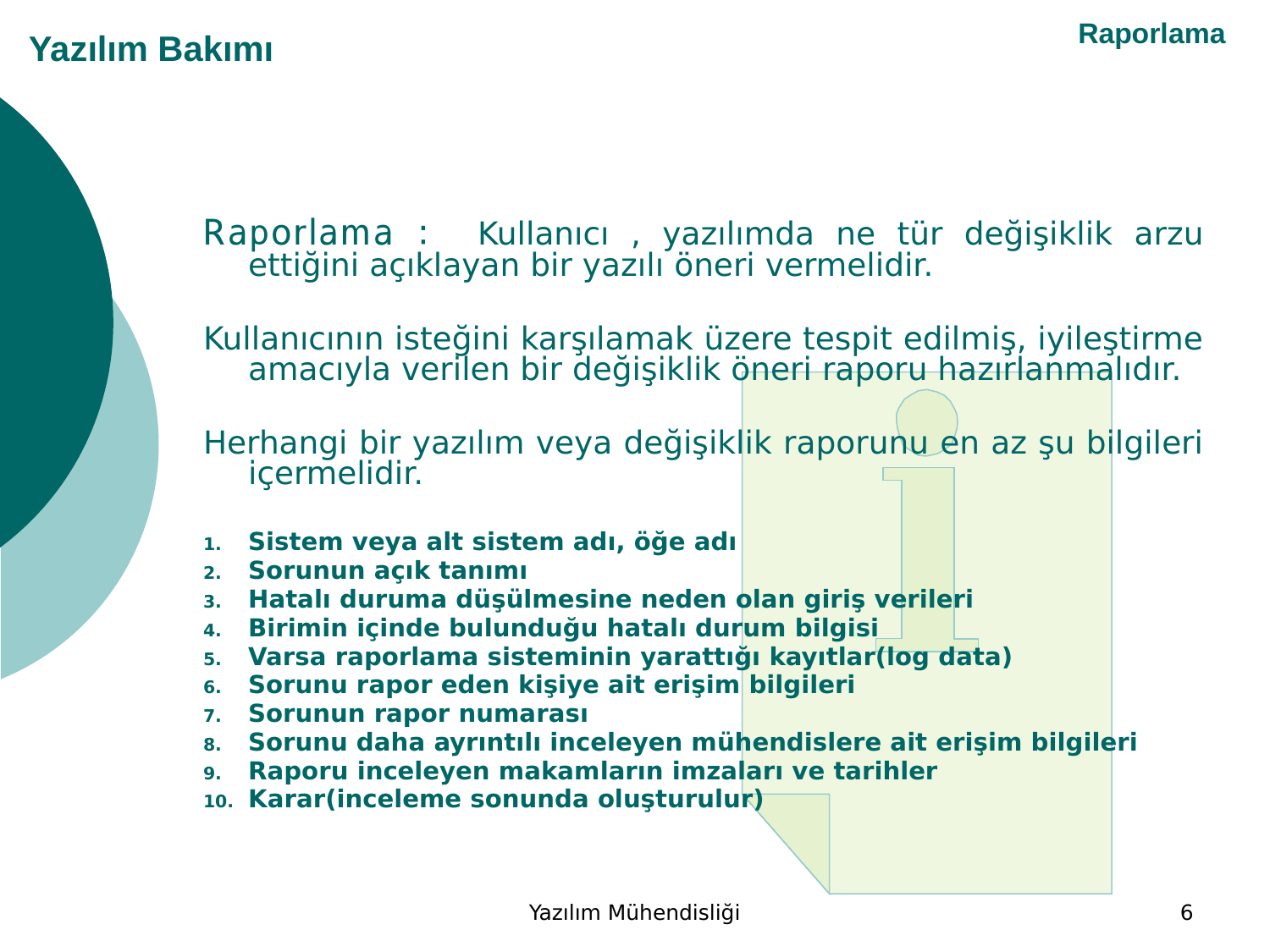

Raporlama
# Yazılım Bakımı
Raporlama :  Kullanıcı , yazılımda ne tür değişiklik arzu ettiğini açıklayan bir yazılı öneri vermelidir.

Kullanıcının isteğini karşılamak üzere tespit edilmiş, iyileştirme amacıyla verilen bir değişiklik öneri raporu hazırlanmalıdır.

Herhangi bir yazılım veya değişiklik raporunu en az şu bilgileri içermelidir.

Sistem veya alt sistem adı, öğe adı
Sorunun açık tanımı
Hatalı duruma düşülmesine neden olan giriş verileri
Birimin içinde bulunduğu hatalı durum bilgisi
Varsa raporlama sisteminin yarattığı kayıtlar(log data)
Sorunu rapor eden kişiye ait erişim bilgileri
Sorunun rapor numarası
Sorunu daha ayrıntılı inceleyen mühendislere ait erişim bilgileri
Raporu inceleyen makamların imzaları ve tarihler
Karar(inceleme sonunda oluşturulur)

Yazılım Mühendisliği
6